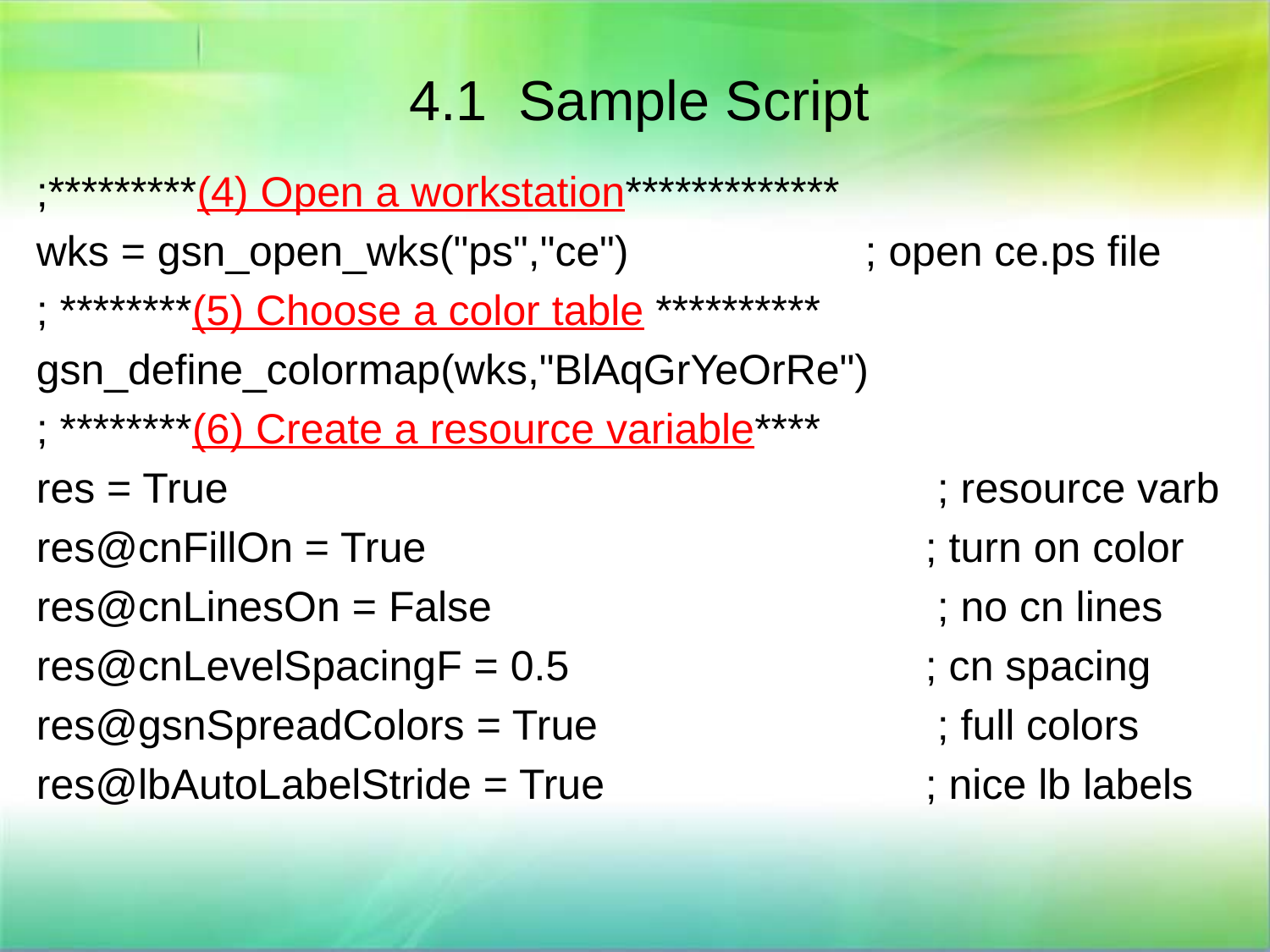

# 4.1  Sample Script
;*********(4) Open a workstation*************
wks = gsn_open_wks("ps","ce")                    ; open ce.ps file
; ********(5) Choose a color table **********
gsn_define_colormap(wks,"BlAqGrYeOrRe")
; ********(6) Create a resource variable****
res = True						 ; resource varb
res@cnFillOn = True 				; turn on color
res@cnLinesOn = False				 ; no cn lines
res@cnLevelSpacingF = 0.5 			; cn spacing
res@gsnSpreadColors = True			 ; full colors
res@lbAutoLabelStride = True 			; nice lb labels